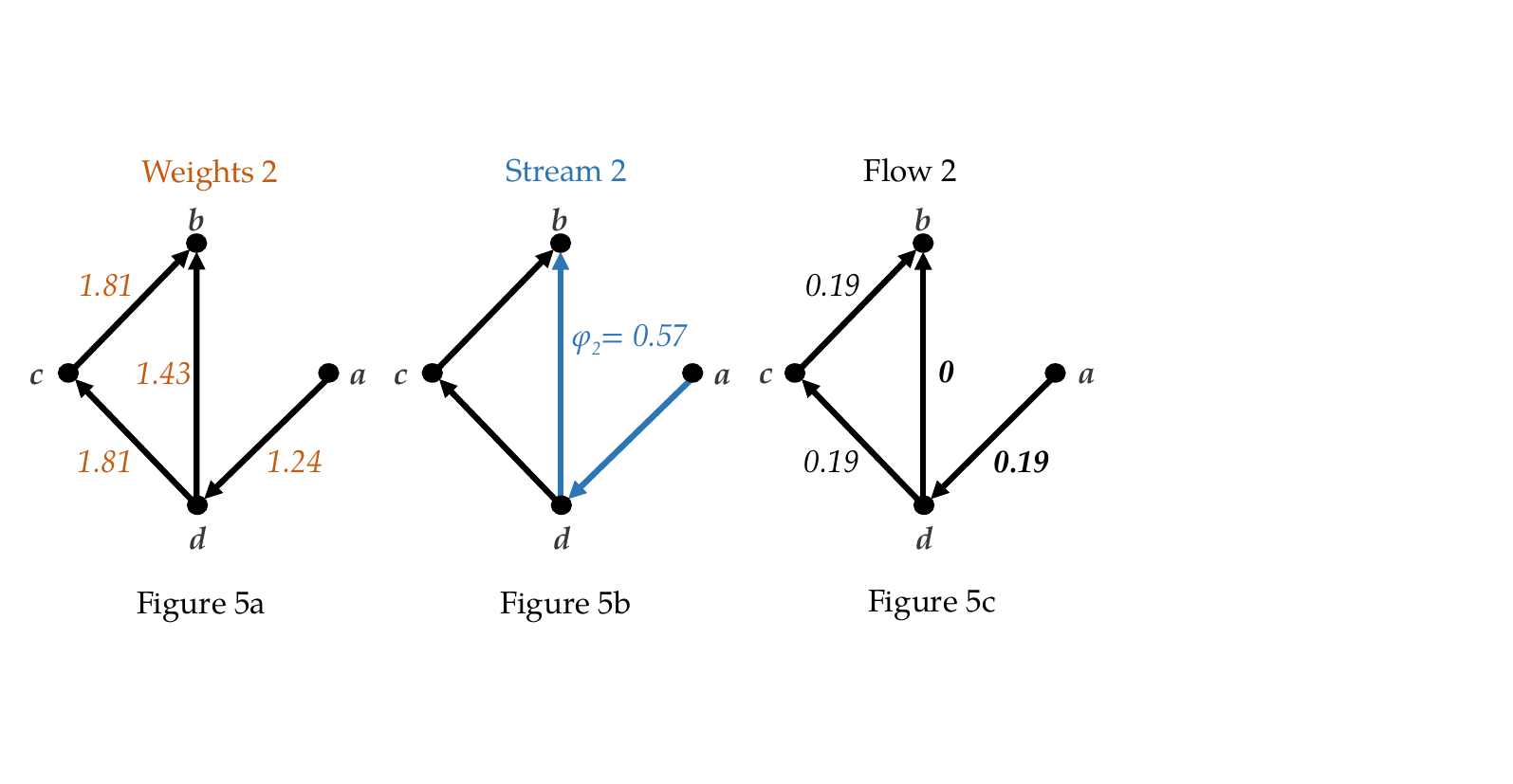

Flow 2
Stream 2
Weights 2
b
b
b

1.81
0.19
φ2= 0.57
0
a
c
a
a
c
c
1.43

1.24
0.19
1.81
0.19

d
d
d
Figure 5c
Figure 5a
Figure 5b